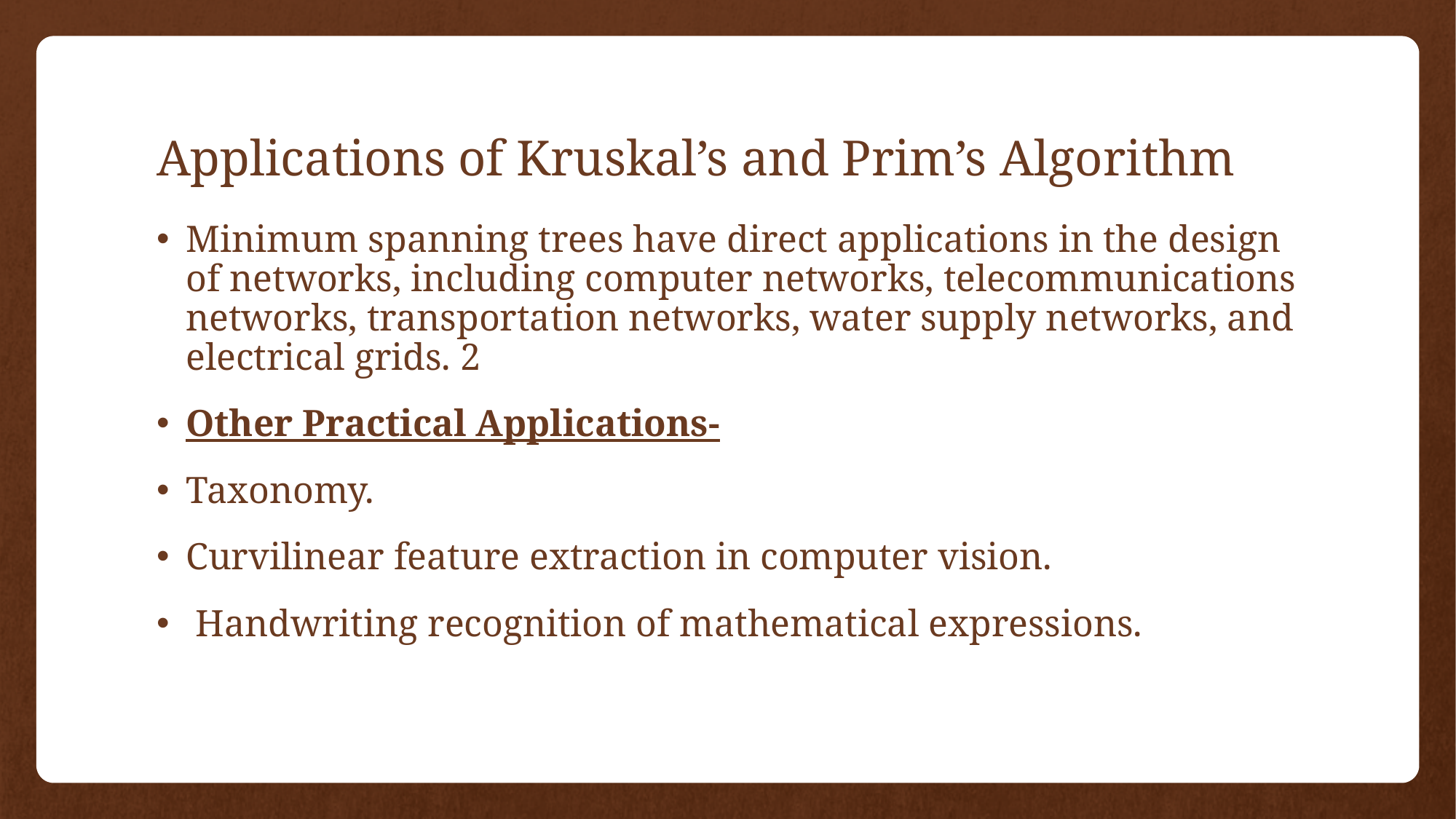

# Applications of Kruskal’s and Prim’s Algorithm
Minimum spanning trees have direct applications in the design of networks, including computer networks, telecommunications networks, transportation networks, water supply networks, and electrical grids. 2
Other Practical Applications-
Taxonomy.
Curvilinear feature extraction in computer vision.
 Handwriting recognition of mathematical expressions.